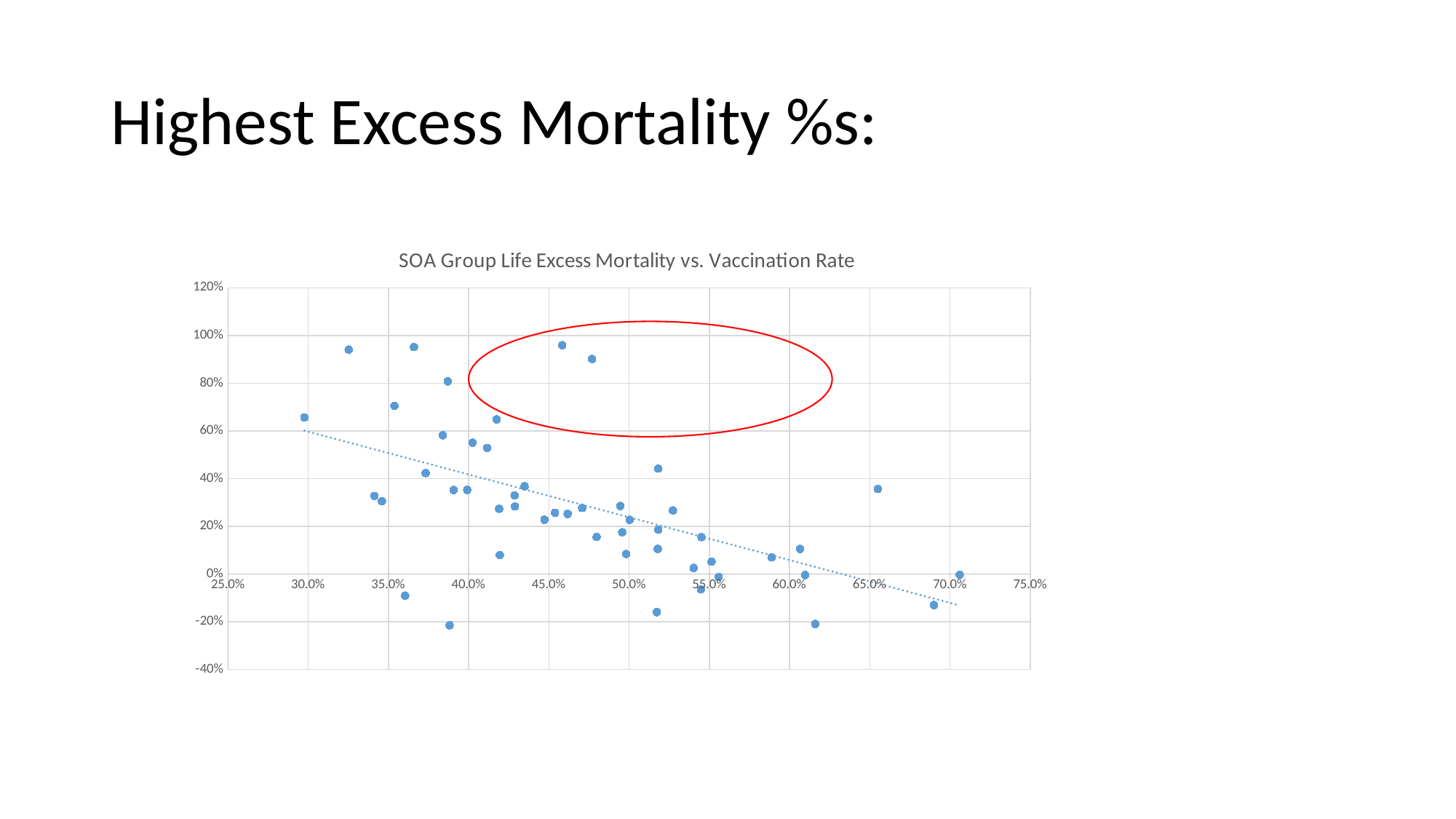

# Highest Excess Mortality %s:

### Chart: SOA Group Life Excess Mortality vs. Vaccination Rate

| Category |  |
|---|---|